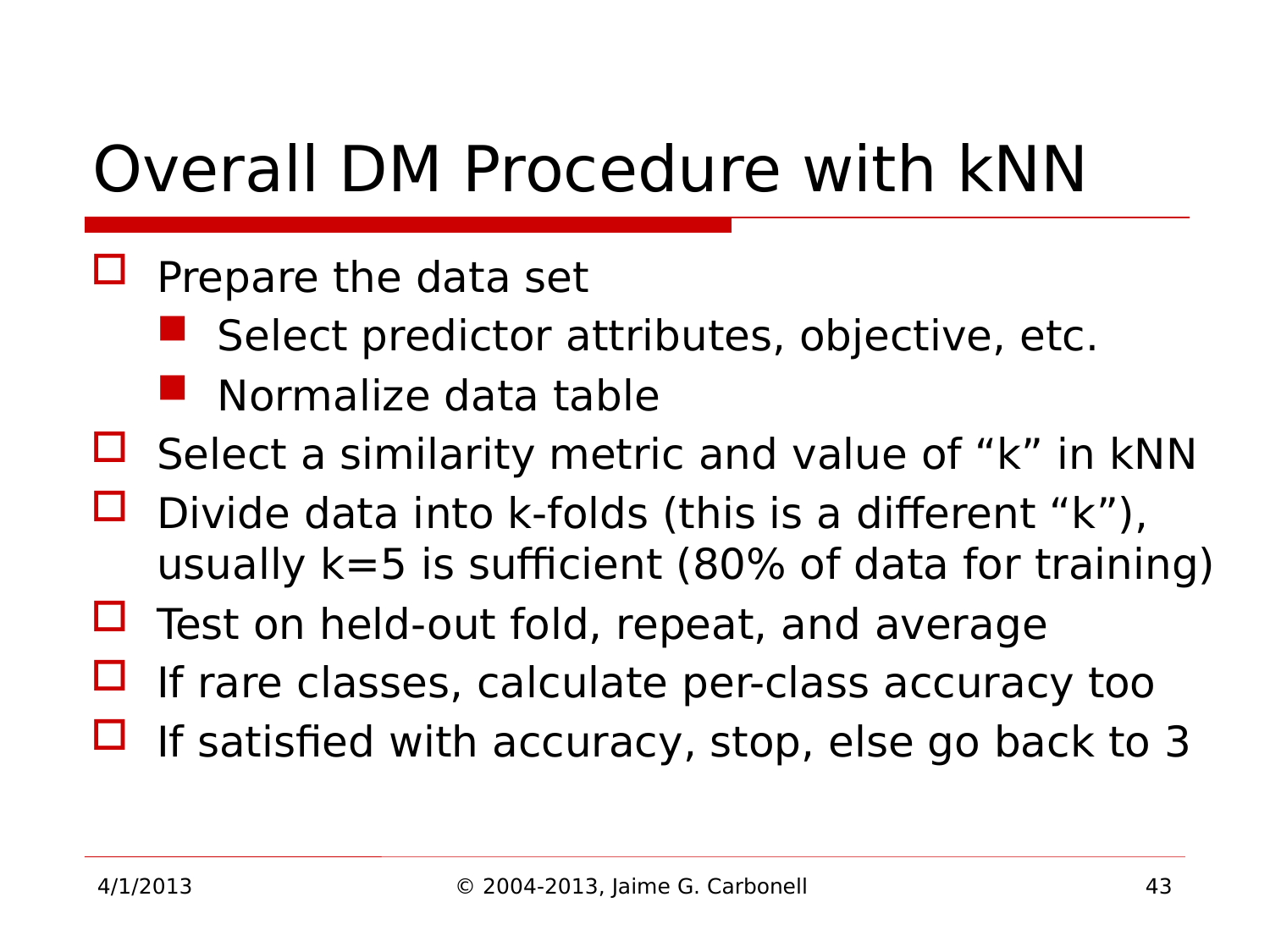

# Overall DM Procedure with kNN
Prepare the data set
Select predictor attributes, objective, etc.
Normalize data table
Select a similarity metric and value of “k” in kNN
Divide data into k-folds (this is a different “k”), usually k=5 is sufficient (80% of data for training)
Test on held-out fold, repeat, and average
If rare classes, calculate per-class accuracy too
If satisfied with accuracy, stop, else go back to 3
4/1/2013
© 2004-2013, Jaime G. Carbonell
43